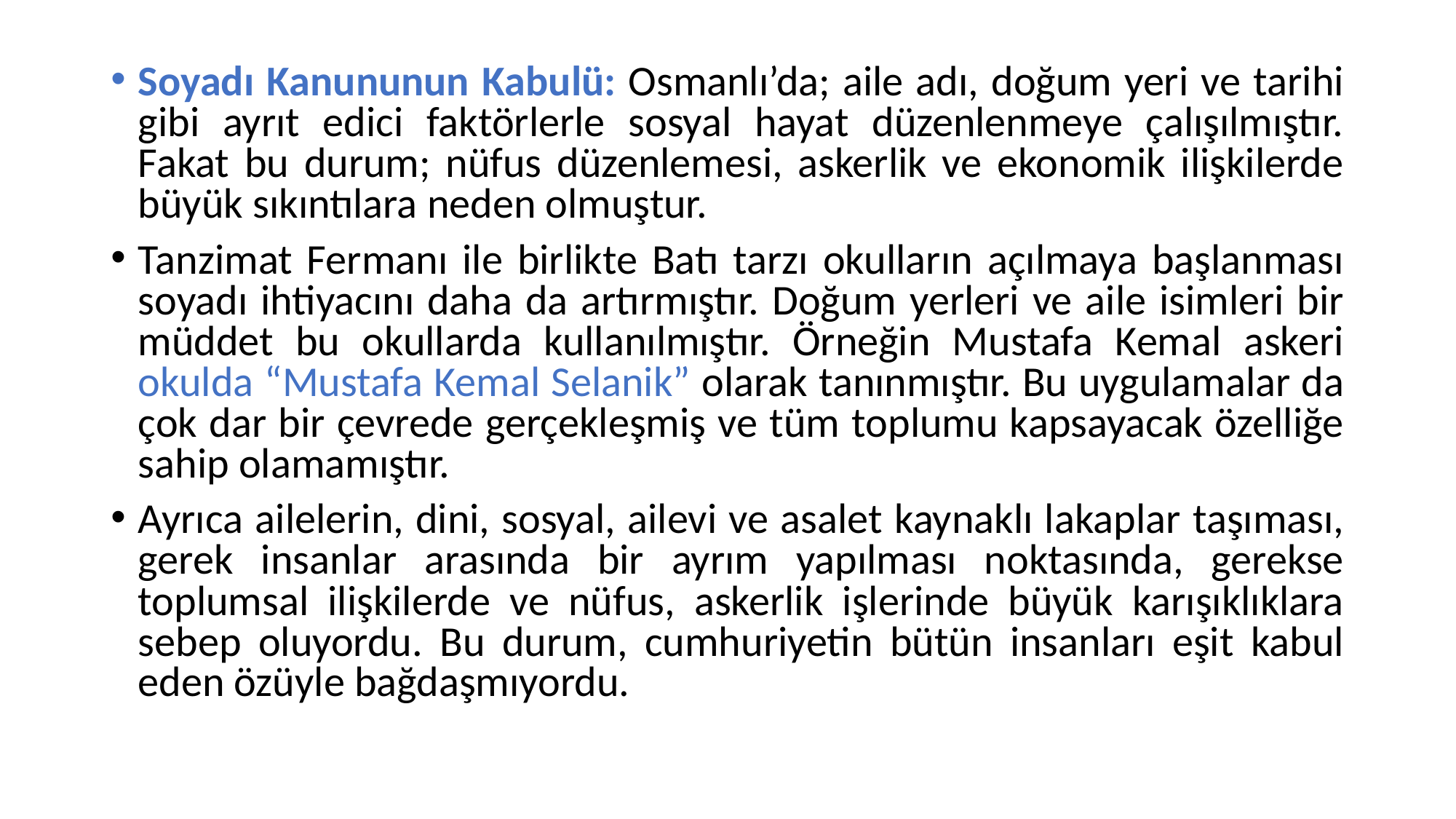

Soyadı Kanununun Kabulü: Osmanlı’da; aile adı, doğum yeri ve tarihi gibi ayrıt edici faktörlerle sosyal hayat düzenlenmeye çalışılmıştır. Fakat bu durum; nüfus düzenlemesi, askerlik ve ekonomik ilişkilerde büyük sıkıntılara neden olmuştur.
Tanzimat Fermanı ile birlikte Batı tarzı okulların açılmaya başlanması soyadı ihtiyacını daha da artırmıştır. Doğum yerleri ve aile isimleri bir müddet bu okullarda kullanılmıştır. Örneğin Mustafa Kemal askeri okulda “Mustafa Kemal Selanik” olarak tanınmıştır. Bu uygulamalar da çok dar bir çevrede gerçekleşmiş ve tüm toplumu kapsayacak özelliğe sahip olamamıştır.
Ayrıca ailelerin, dini, sosyal, ailevi ve asalet kaynaklı lakaplar taşıması, gerek insanlar arasında bir ayrım yapılması noktasında, gerekse toplumsal ilişkilerde ve nüfus, askerlik işlerinde büyük karışıklıklara sebep oluyordu. Bu durum, cumhuriyetin bütün insanları eşit kabul eden özüyle bağdaşmıyordu.